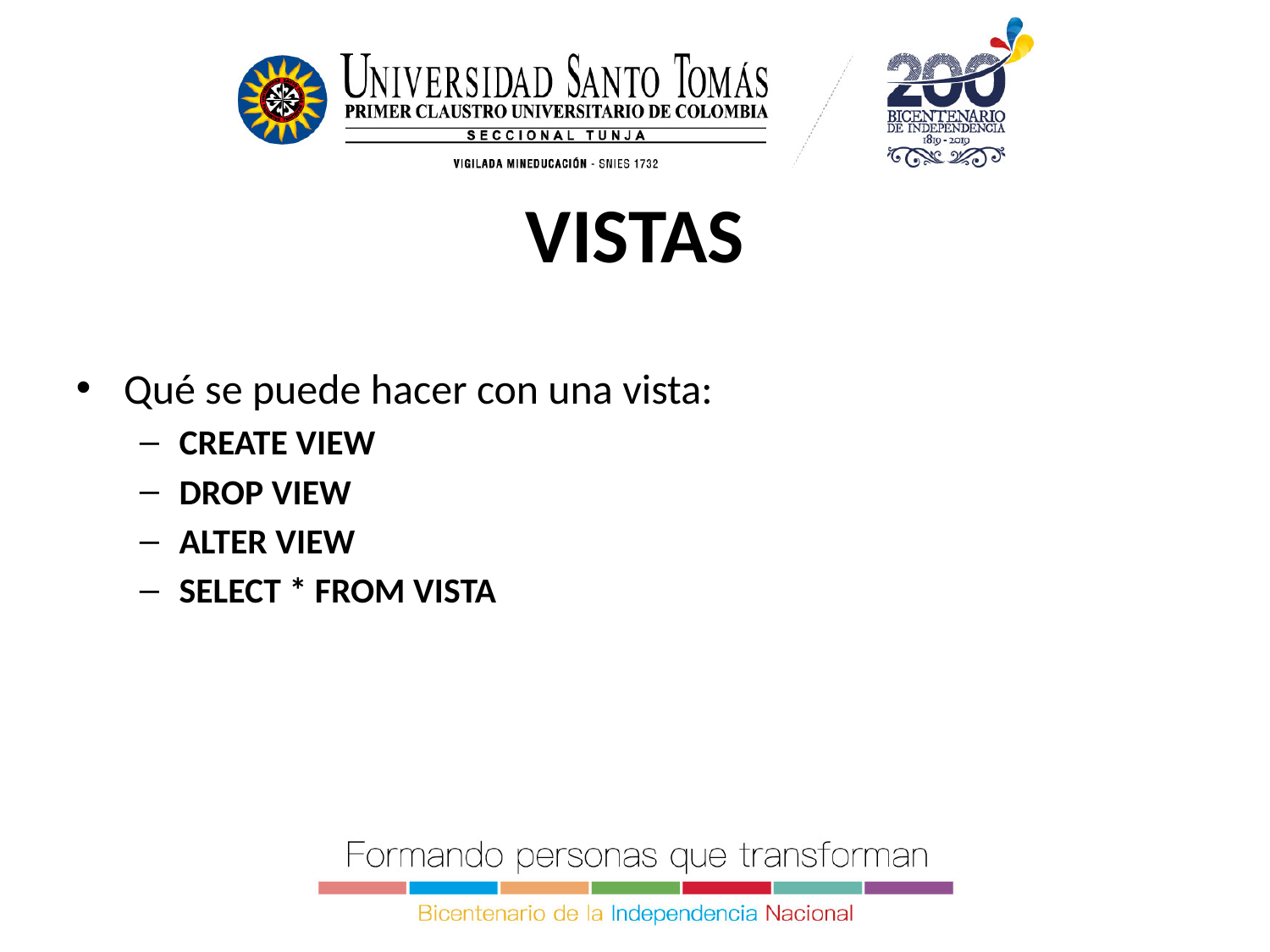

VISTAS
Qué se puede hacer con una vista:
CREATE VIEW
DROP VIEW
ALTER VIEW
SELECT * FROM VISTA